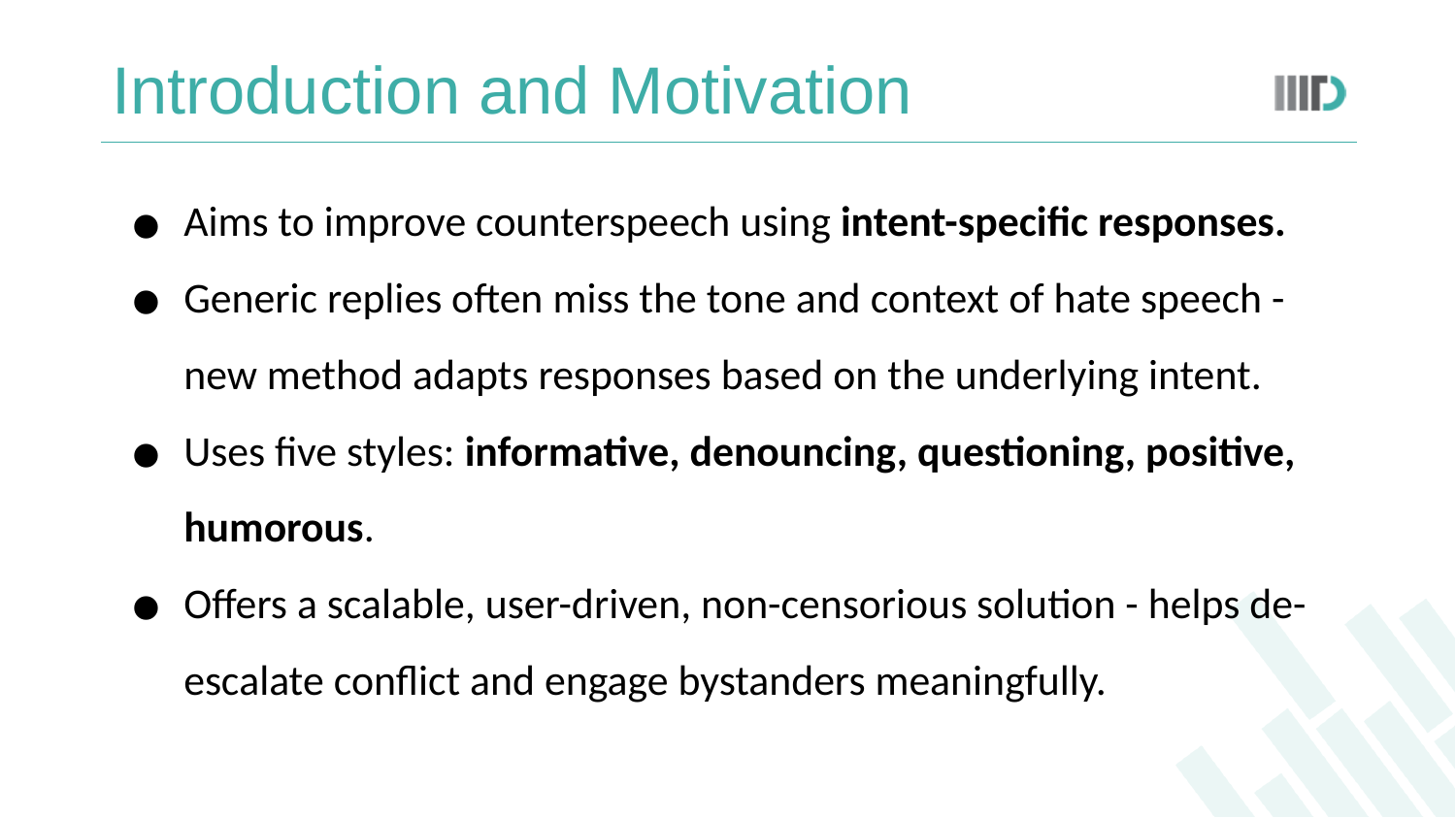

# Introduction and Motivation
Aims to improve counterspeech using intent-specific responses.
Generic replies often miss the tone and context of hate speech - new method adapts responses based on the underlying intent.
Uses five styles: informative, denouncing, questioning, positive, humorous.
Offers a scalable, user-driven, non-censorious solution - helps de-escalate conflict and engage bystanders meaningfully.